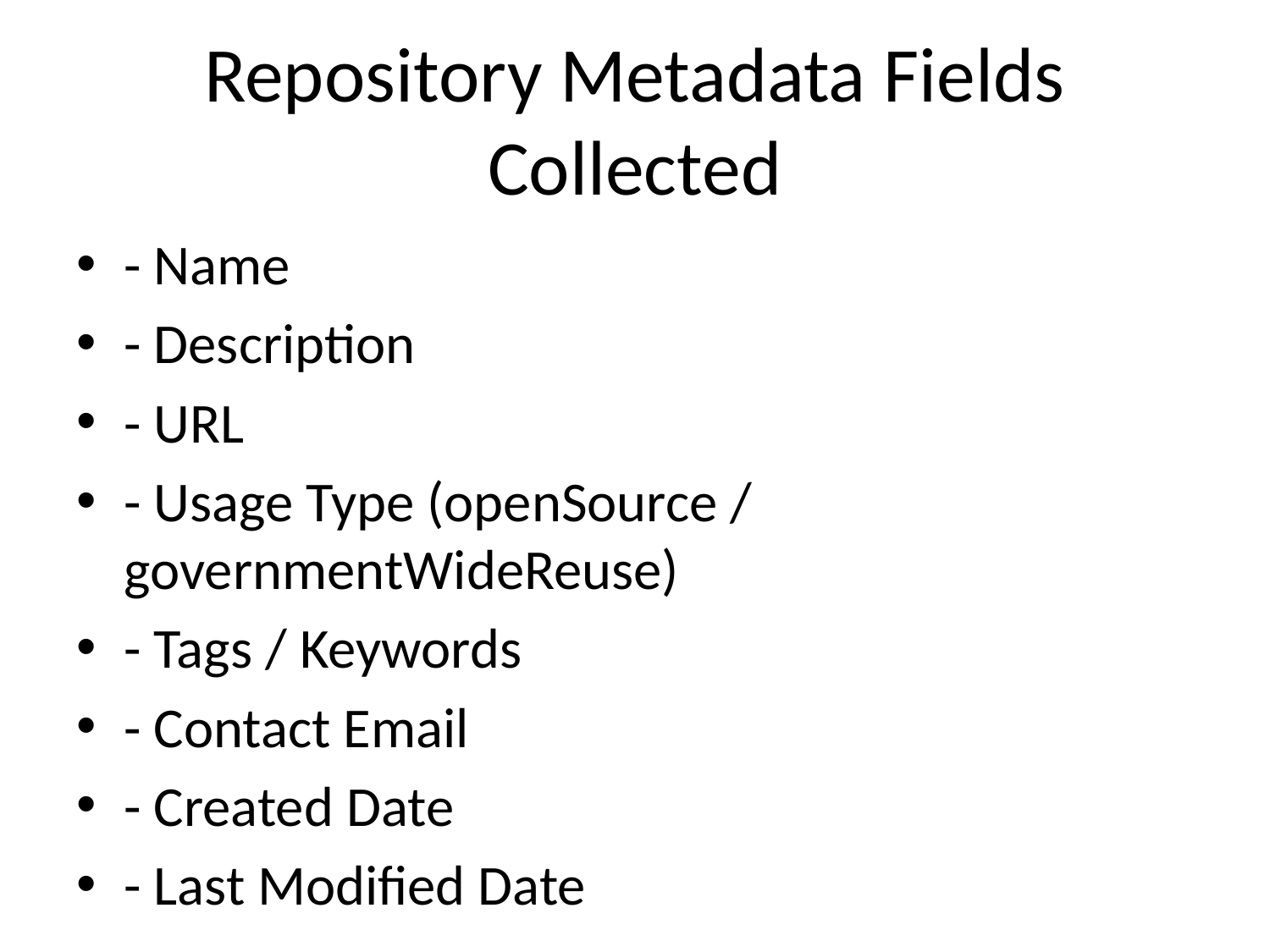

# Repository Metadata Fields Collected
- Name
- Description
- URL
- Usage Type (openSource / governmentWideReuse)
- Tags / Keywords
- Contact Email
- Created Date
- Last Modified Date